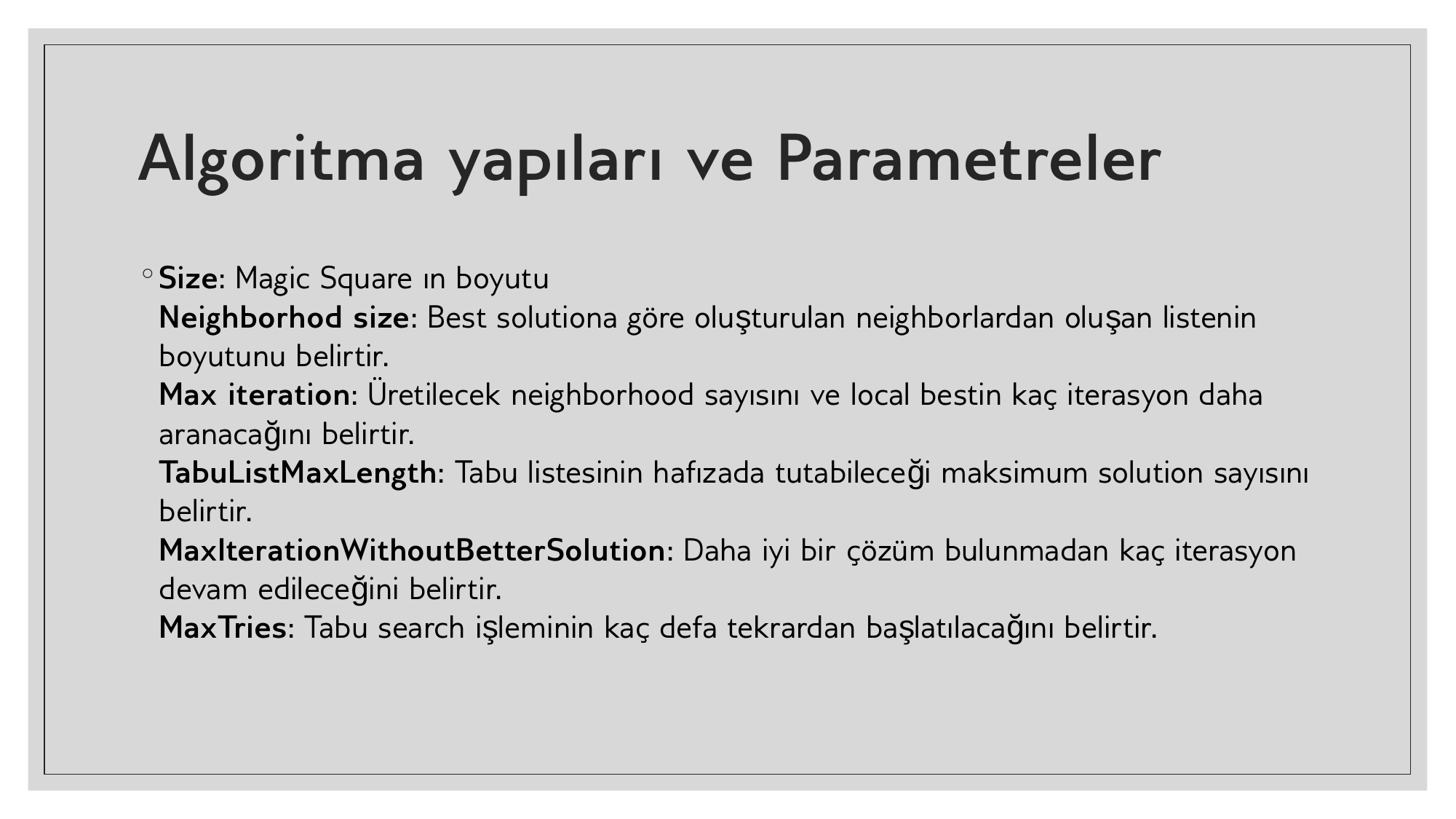

# Algoritma yapıları ve Parametreler
Size: Magic Square ın boyutu
Neighborhod size: Best solutiona göre oluşturulan neighborlardan oluşan listenin
boyutunu belirtir.
Max iteration: Üretilecek neighborhood sayısını ve local bestin kaç iterasyon daha
aranacağını belirtir.
TabuListMaxLength: Tabu listesinin hafızada tutabileceği maksimum solution sayısını
belirtir.
MaxIterationWithoutBetterSolution: Daha iyi bir çözüm bulunmadan kaç iterasyon
devam edileceğini belirtir.
MaxTries: Tabu search işleminin kaç defa tekrardan başlatılacağını belirtir.